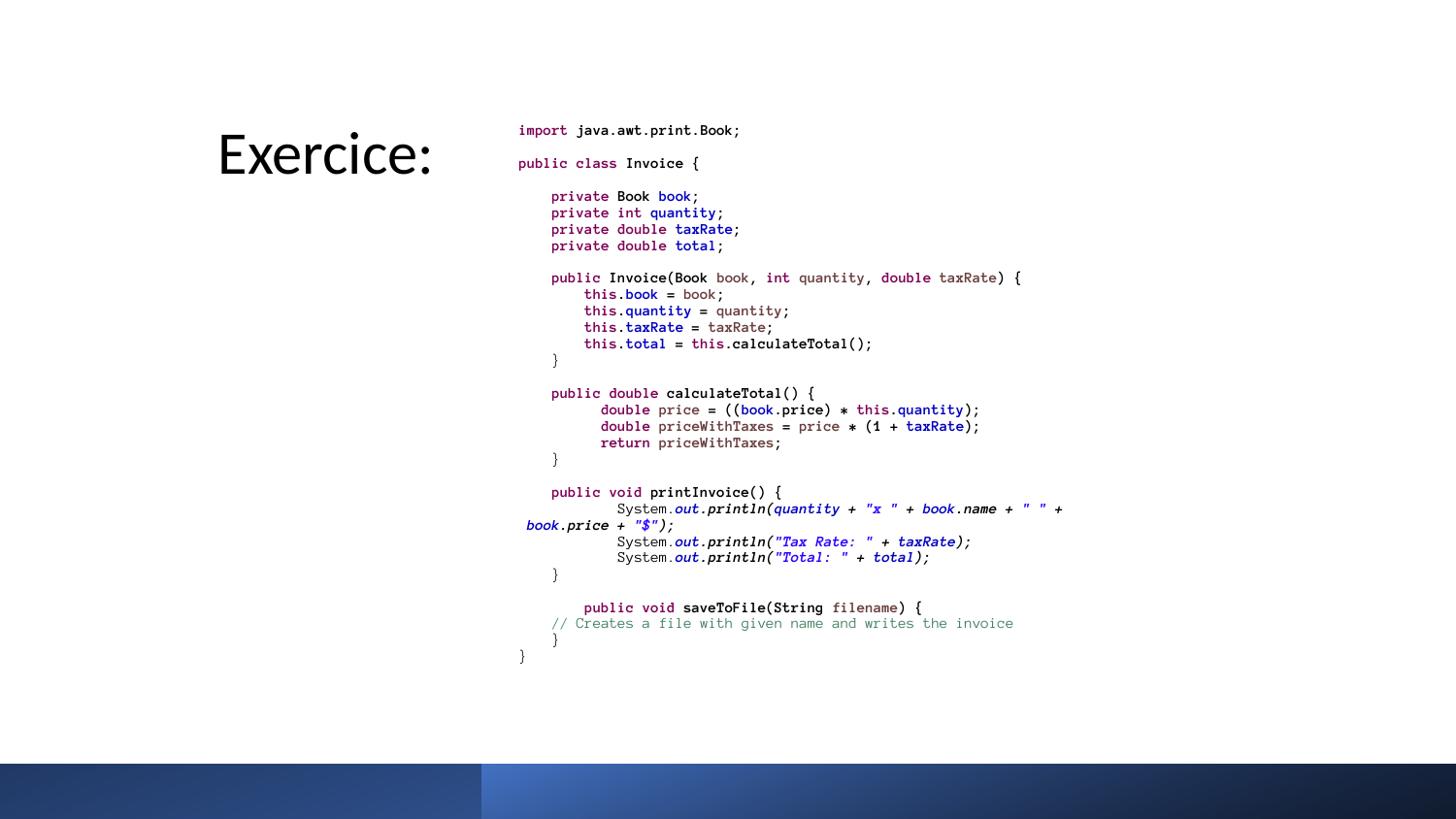

# Exercice:
import java.awt.print.Book;

public class Invoice {

    private Book book;
    private int quantity;
    private double taxRate;
    private double total;

    public Invoice(Book book, int quantity, double taxRate) {
        this.book = book;
        this.quantity = quantity;
        this.taxRate = taxRate;
        this.total = this.calculateTotal();
    }

    public double calculateTotal() {
          double price = ((book.price) * this.quantity);
          double priceWithTaxes = price * (1 + taxRate);
          return priceWithTaxes;
    }

    public void printInvoice() {
            System.out.println(quantity + "x " + book.name + " " +
		 book.price + "$");
            System.out.println("Tax Rate: " + taxRate);
            System.out.println("Total: " + total);
    }

        public void saveToFile(String filename) {
    // Creates a file with given name and writes the invoice
    }
}